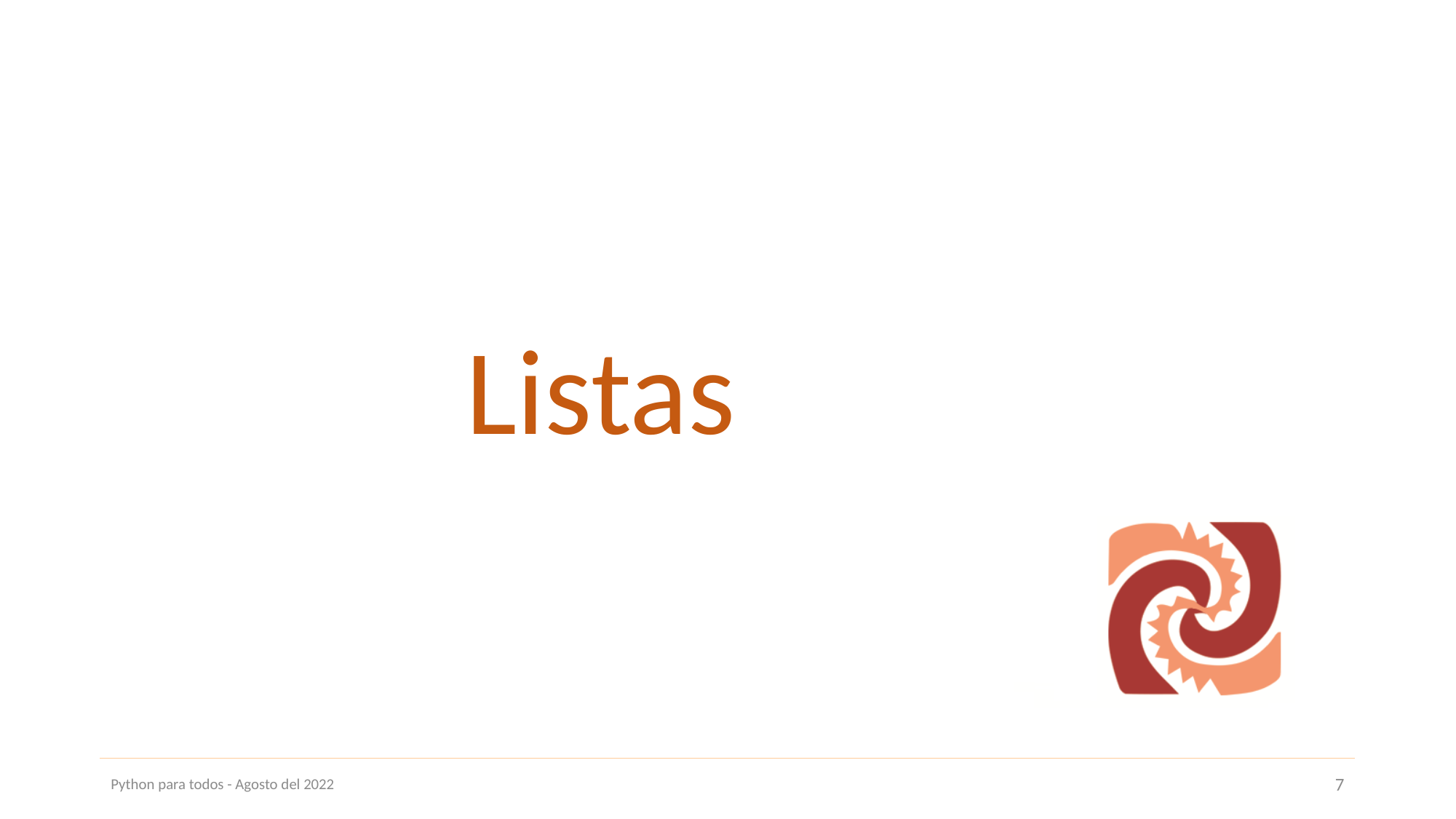

Listas
Python para todos - Agosto del 2022
7